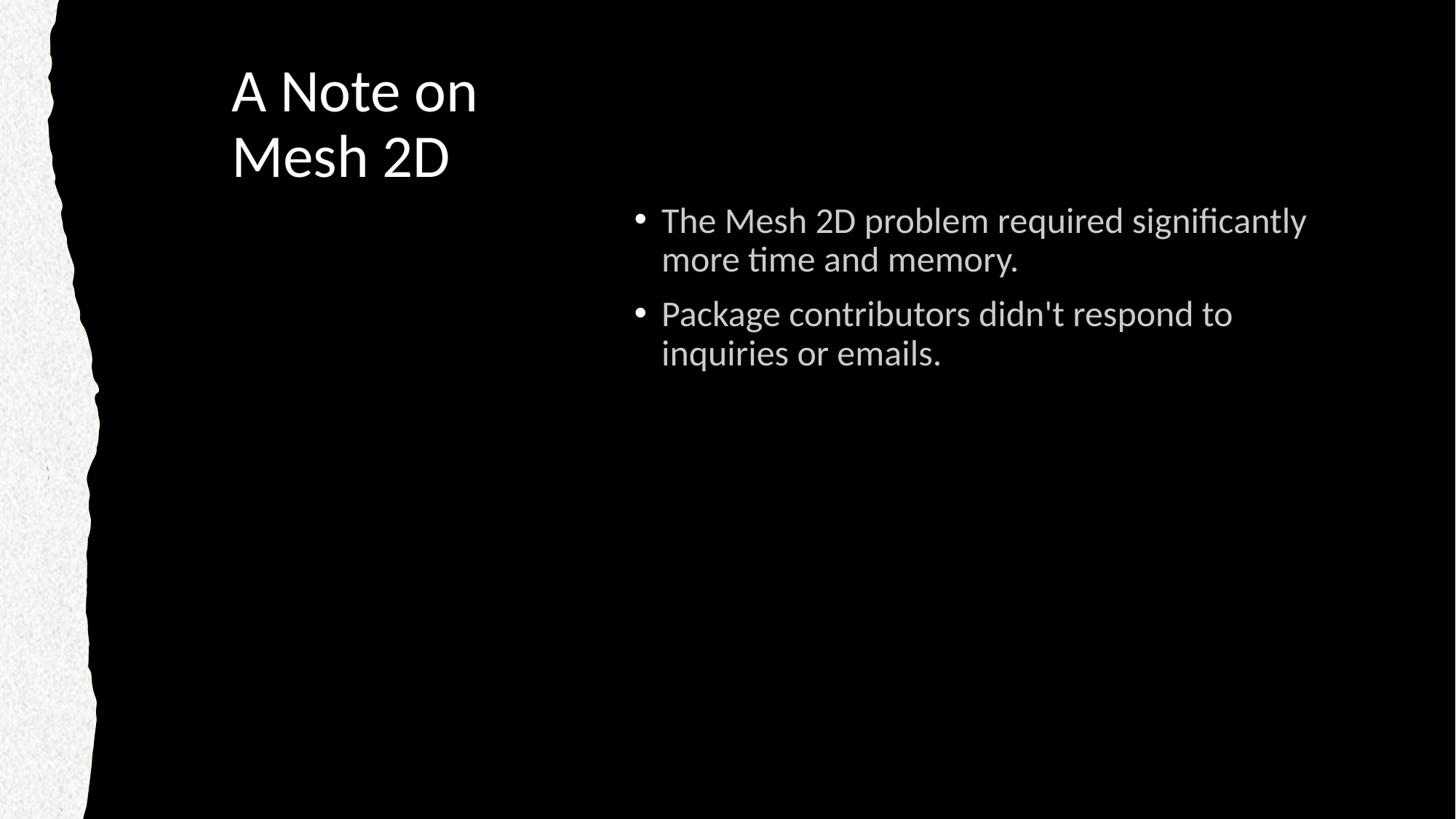

# A Note on Mesh 2D
The Mesh 2D problem required significantly more time and memory.
Package contributors didn't respond to inquiries or emails.